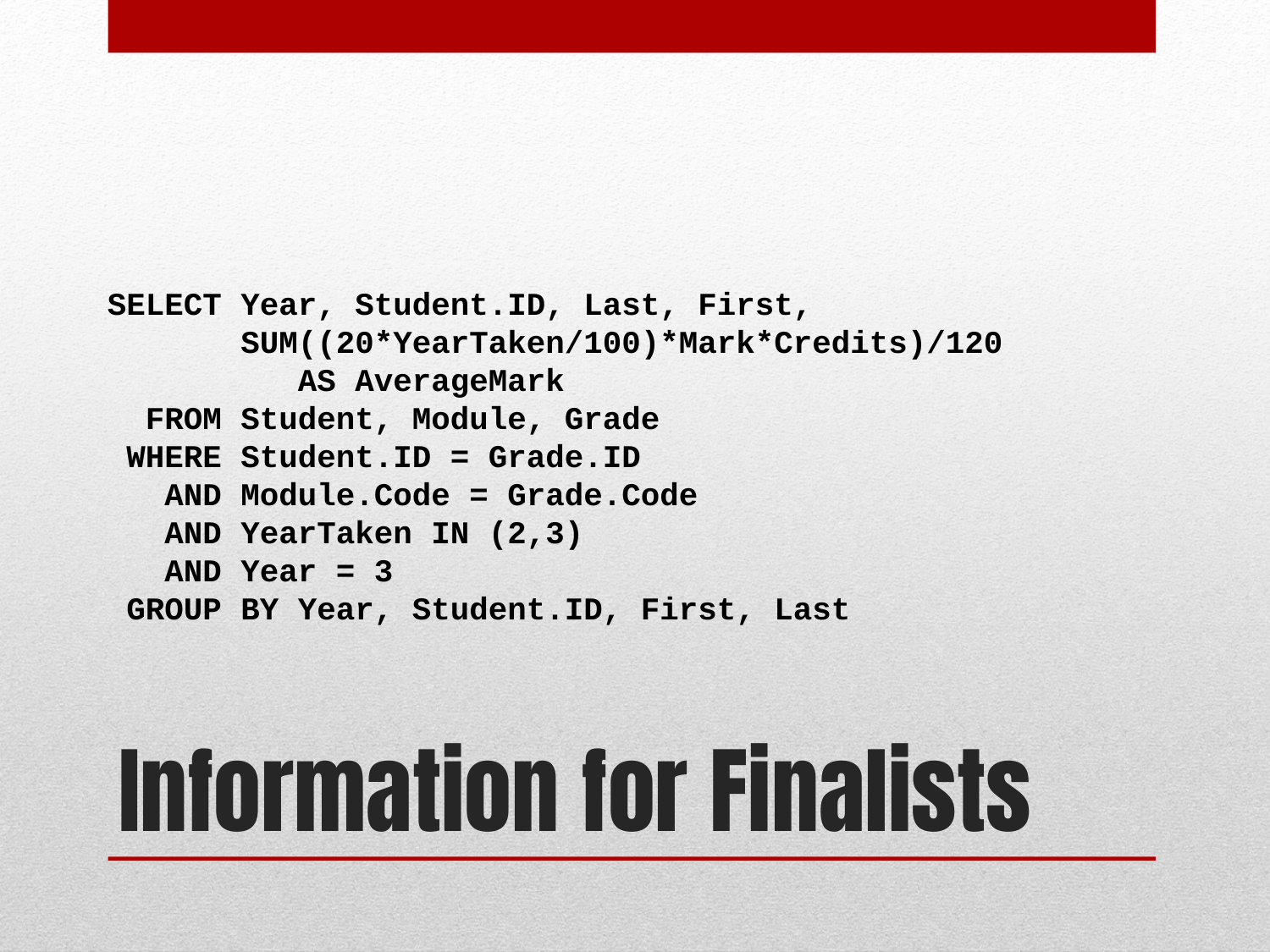

SELECT Year, Student.ID, Last, First,
       SUM((20*YearTaken/100)*Mark*Credits)/120
          AS AverageMark
  FROM Student, Module, Grade
 WHERE Student.ID = Grade.ID
   AND Module.Code = Grade.Code
   AND YearTaken IN (2,3)
   AND Year = 3
 GROUP BY Year, Student.ID, First, Last

# Information for Finalists